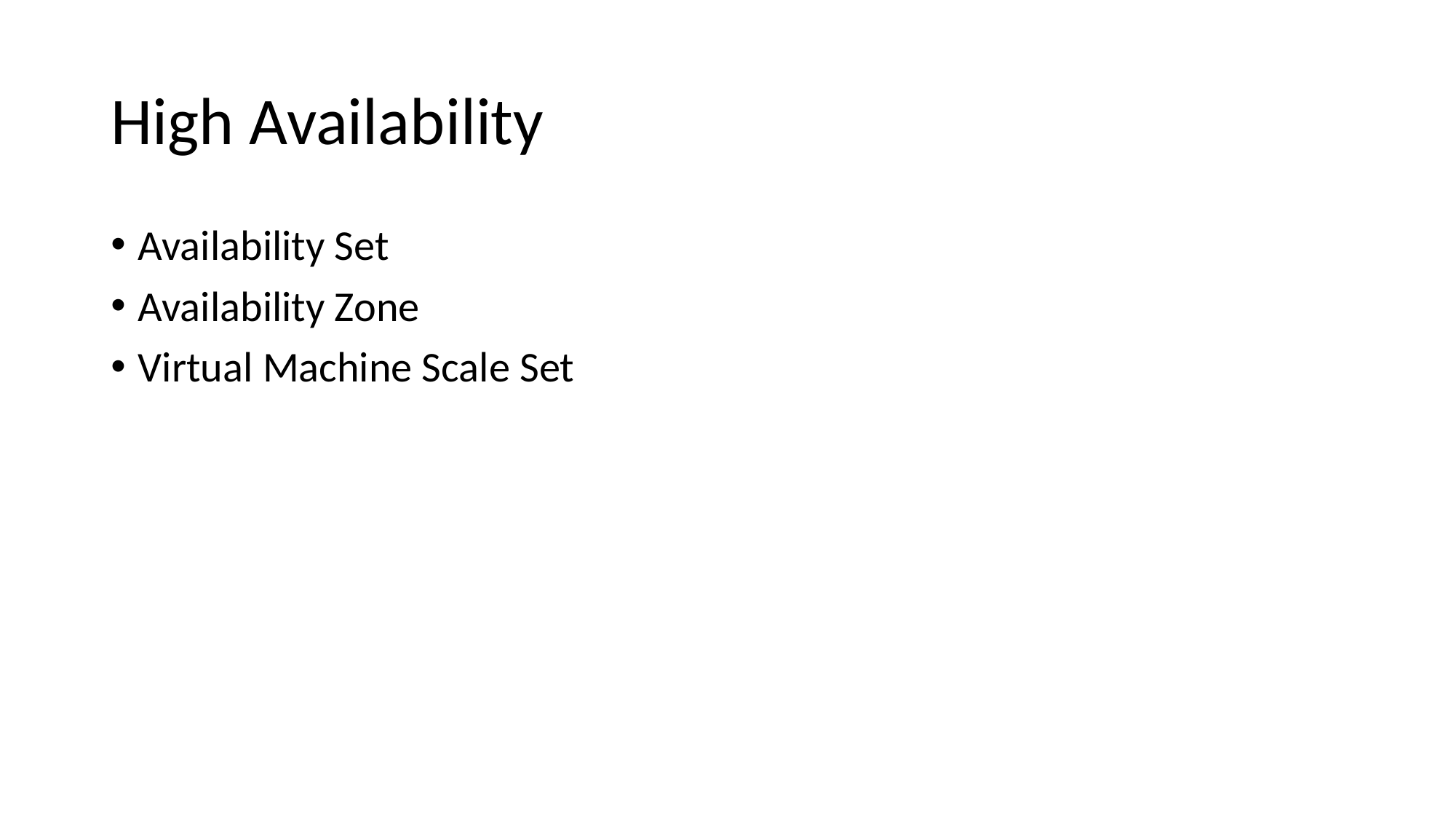

# High Availability
Availability Set
Availability Zone
Virtual Machine Scale Set